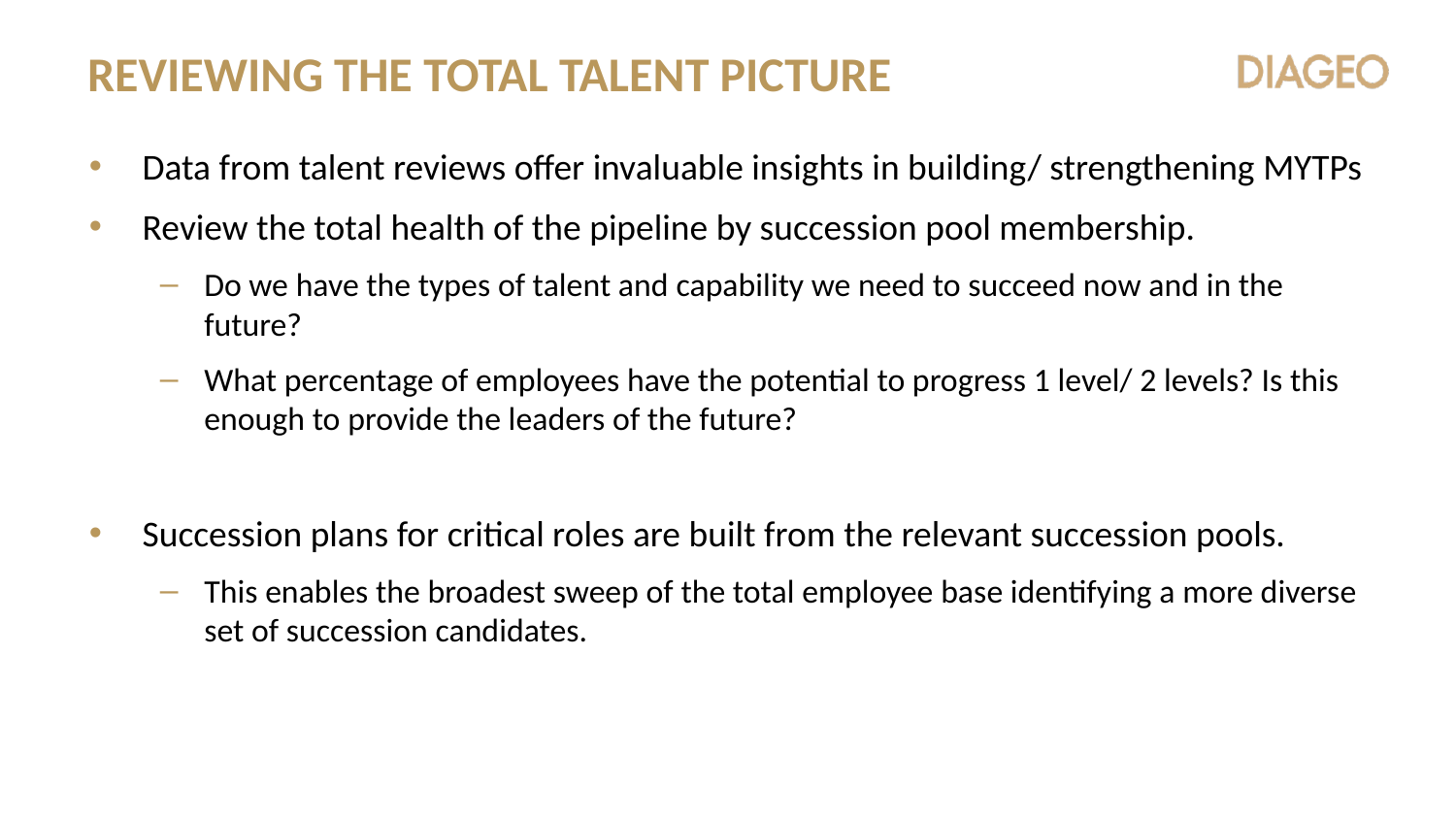

# Reviewing the total talent picture
Data from talent reviews offer invaluable insights in building/ strengthening MYTPs
Review the total health of the pipeline by succession pool membership.
Do we have the types of talent and capability we need to succeed now and in the future?
What percentage of employees have the potential to progress 1 level/ 2 levels? Is this enough to provide the leaders of the future?

Succession plans for critical roles are built from the relevant succession pools.
This enables the broadest sweep of the total employee base identifying a more diverse set of succession candidates.